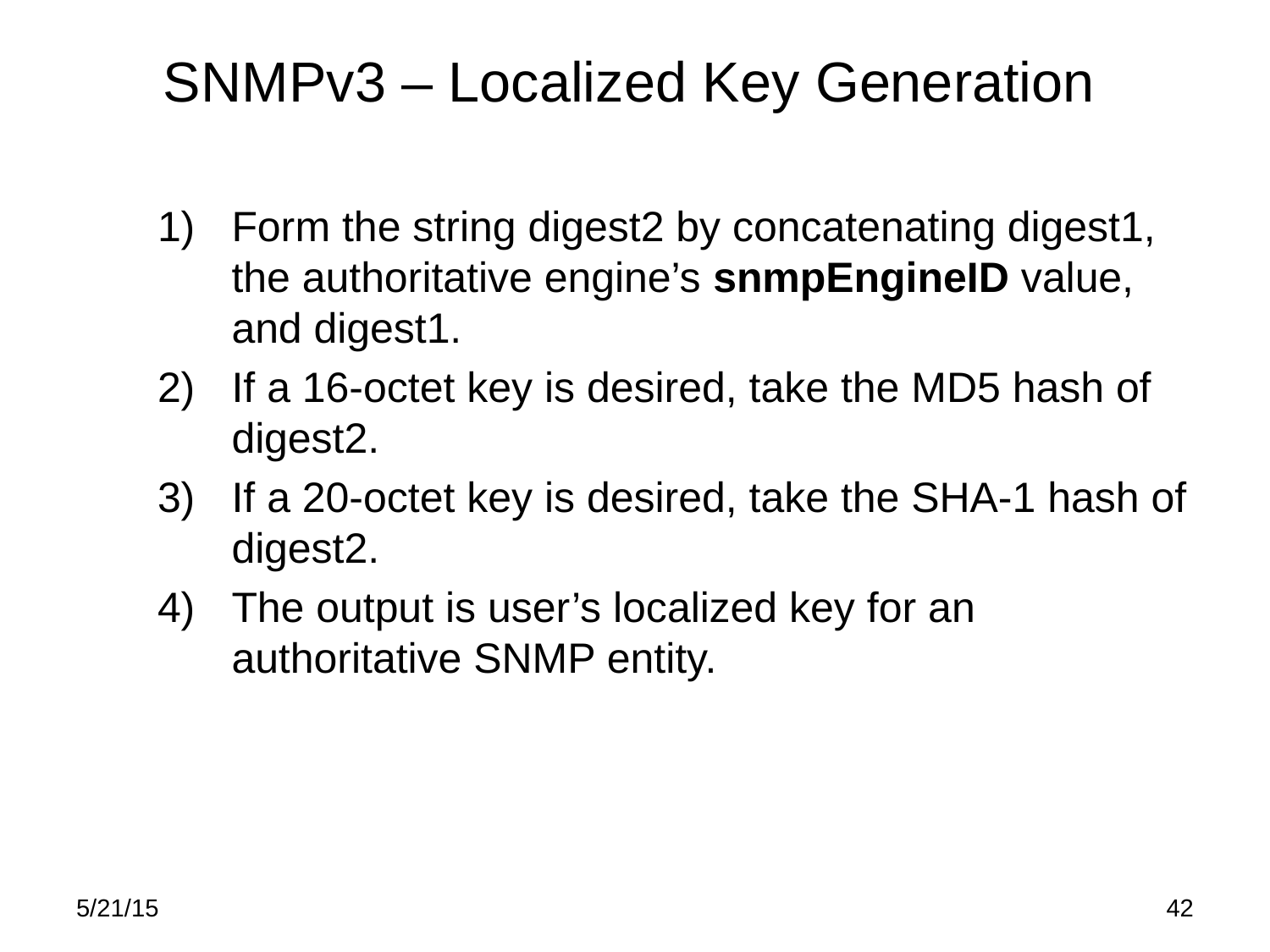

# SNMPv3 – Localized Key Generation
Form the string digest2 by concatenating digest1, the authoritative engine’s snmpEngineID value, and digest1.
If a 16-octet key is desired, take the MD5 hash of digest2.
If a 20-octet key is desired, take the SHA-1 hash of digest2.
The output is user’s localized key for an authoritative SNMP entity.
5/21/15
42